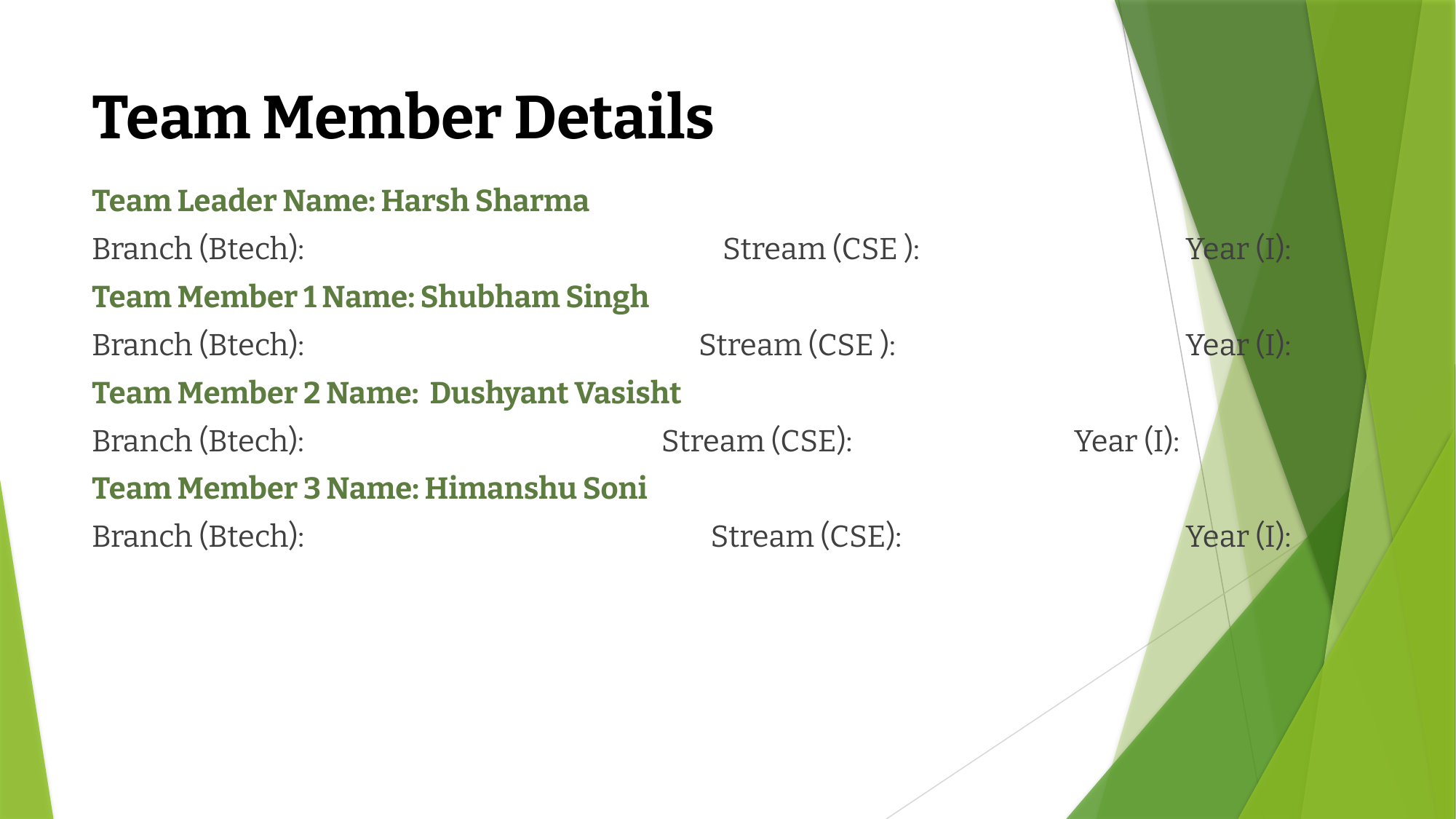

# Team Member Details
Team Leader Name: Harsh Sharma
Branch (Btech):			                                Stream (CSE ):			Year (I):
Team Member 1 Name: Shubham Singh
Branch (Btech):			                            Stream (CSE ):			Year (I):
Team Member 2 Name:  Dushyant Vasisht
Branch (Btech):		                             	    Stream (CSE):			Year (I):
Team Member 3 Name: Himanshu Soni
Branch (Btech):			                              Stream (CSE):			Year (I):